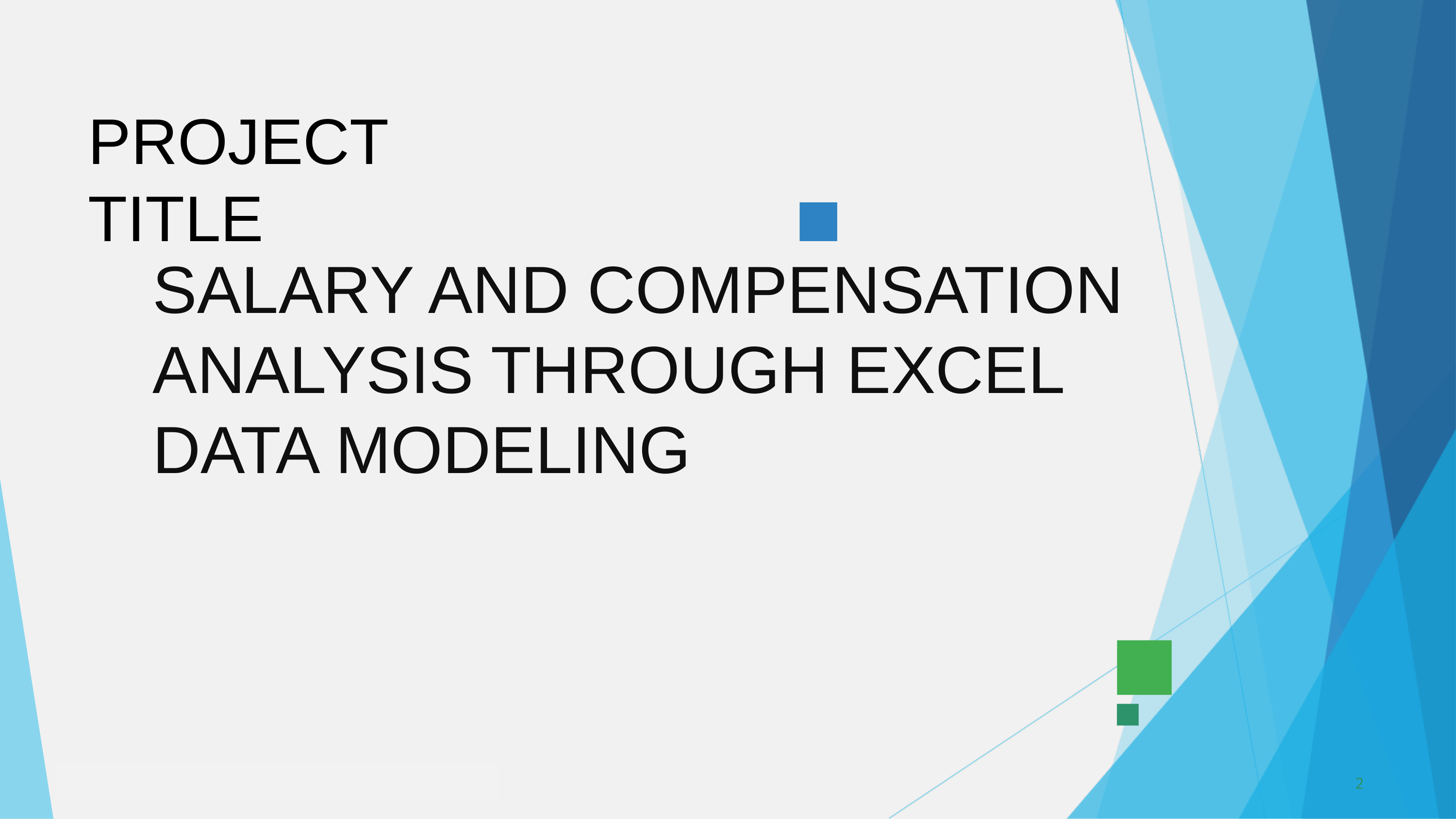

PROJECT TITLE

SALARY AND COMPENSATION ANALYSIS THROUGH EXCEL DATA MODELING

2